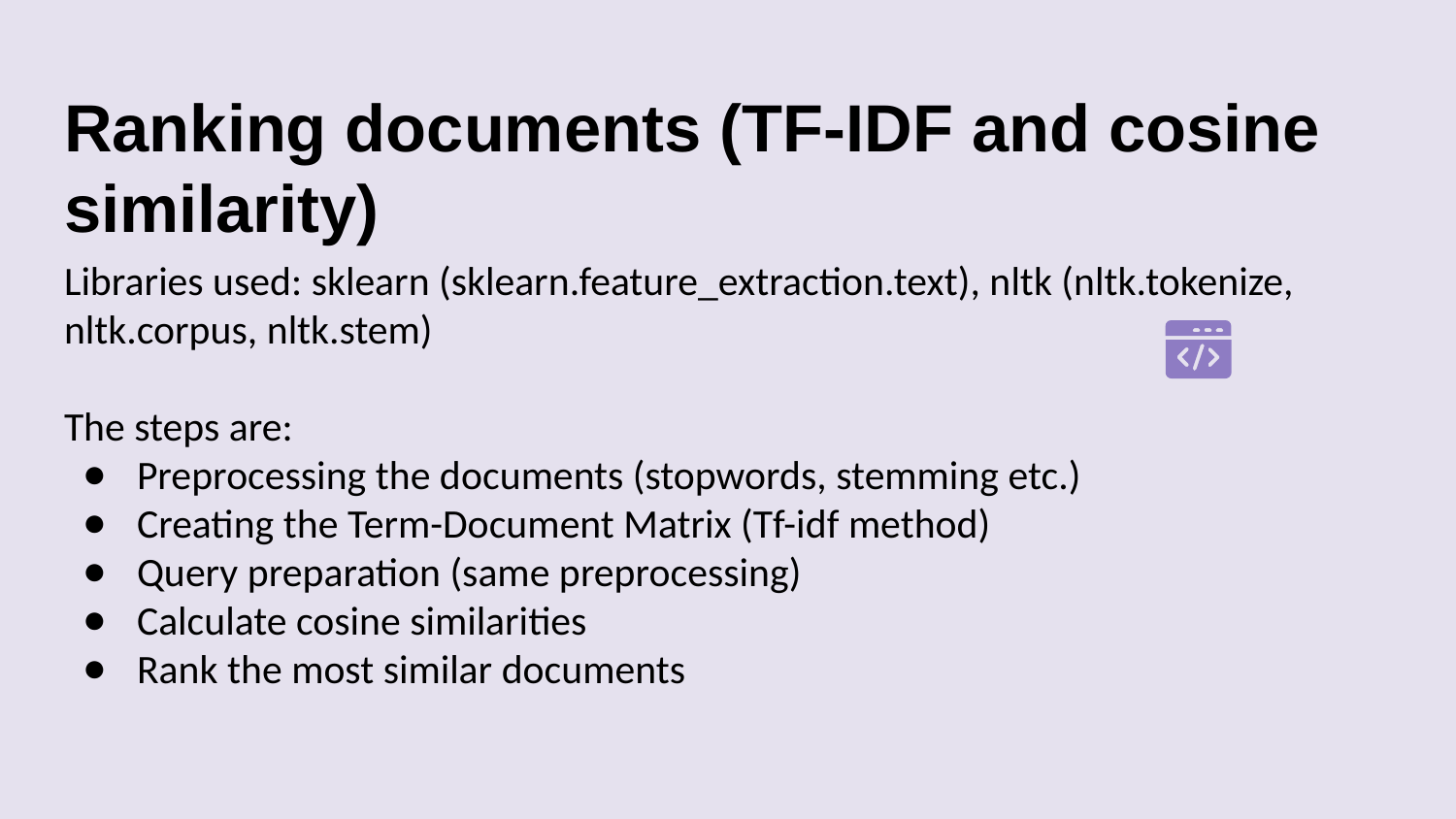

# Ranking documents (TF-IDF and cosine similarity)
Libraries used: sklearn (sklearn.feature_extraction.text), nltk (nltk.tokenize, nltk.corpus, nltk.stem)

The steps are:
Preprocessing the documents (stopwords, stemming etc.)
Creating the Term-Document Matrix (Tf-idf method)
Query preparation (same preprocessing)
Calculate cosine similarities
Rank the most similar documents